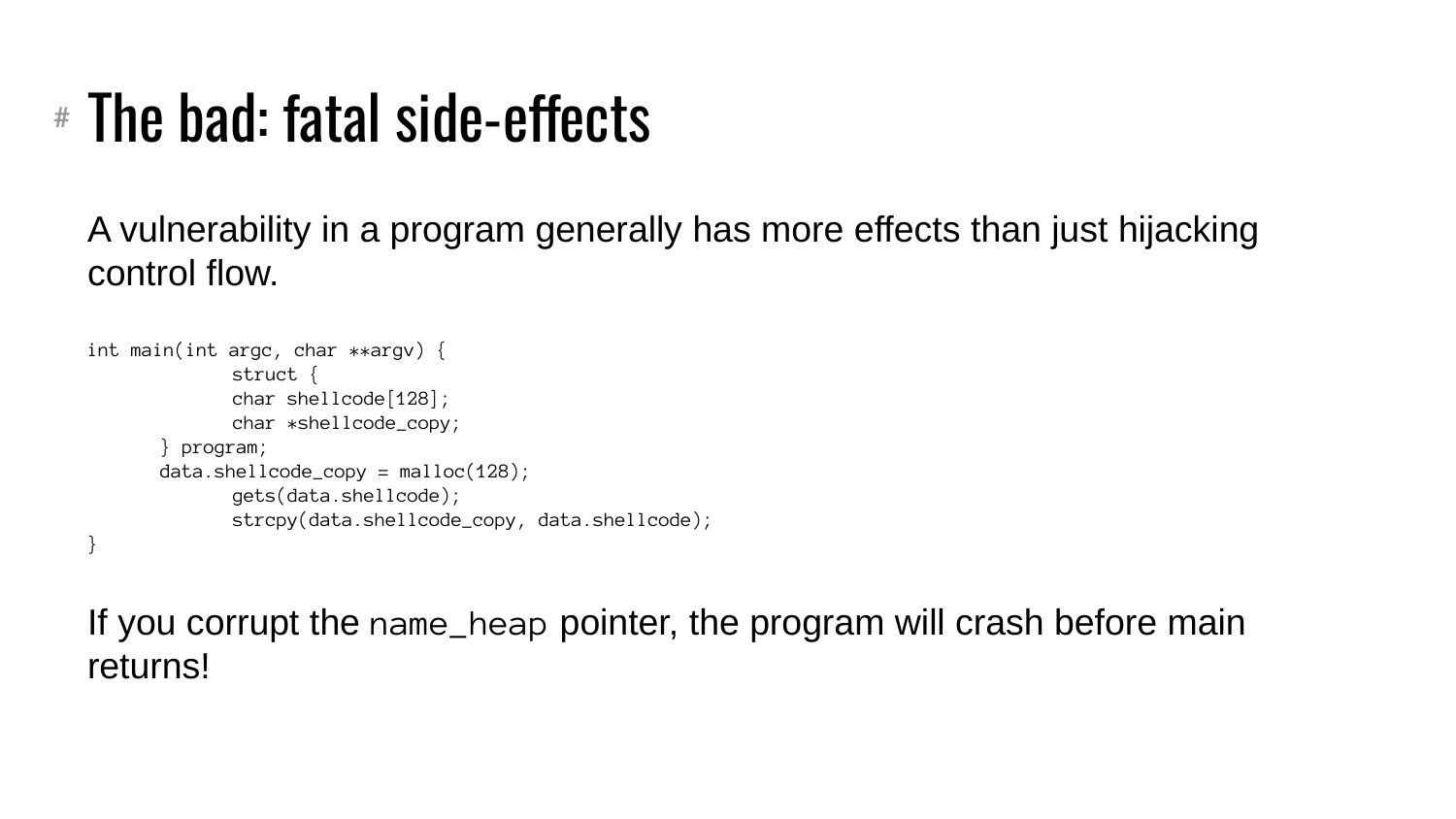

# The bad: fatal side-effects
A vulnerability in a program generally has more effects than just hijacking control flow.

int main(int argc, char **argv) {
	struct {
char shellcode[128];
char *shellcode_copy;
} program;
data.shellcode_copy = malloc(128);
	gets(data.shellcode);
	strcpy(data.shellcode_copy, data.shellcode);
}

If you corrupt the name_heap pointer, the program will crash before main returns!